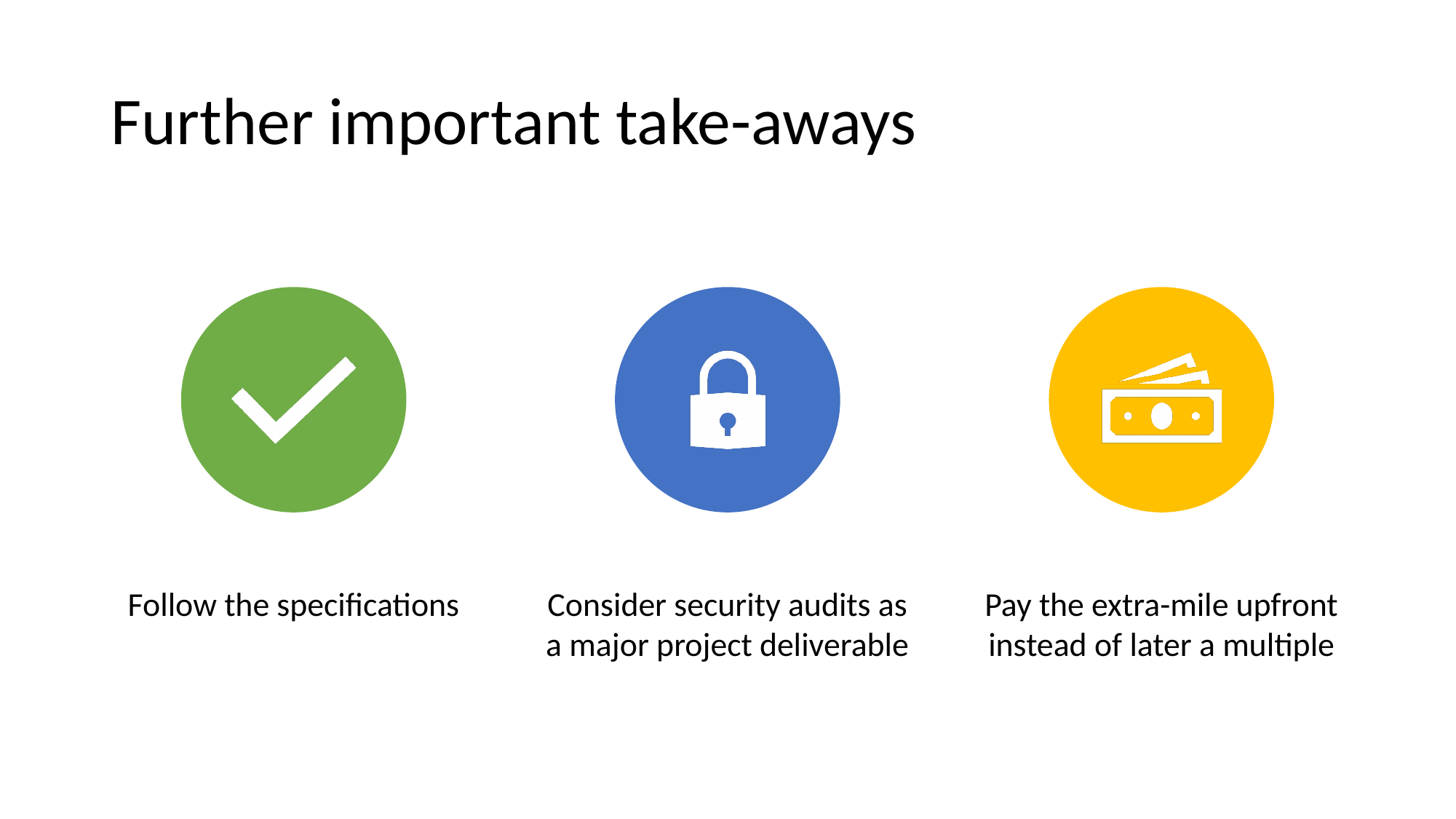

# Further important take-aways
Follow the specifications
Consider security audits as a major project deliverable
Pay the extra-mile upfront instead of later a multiple